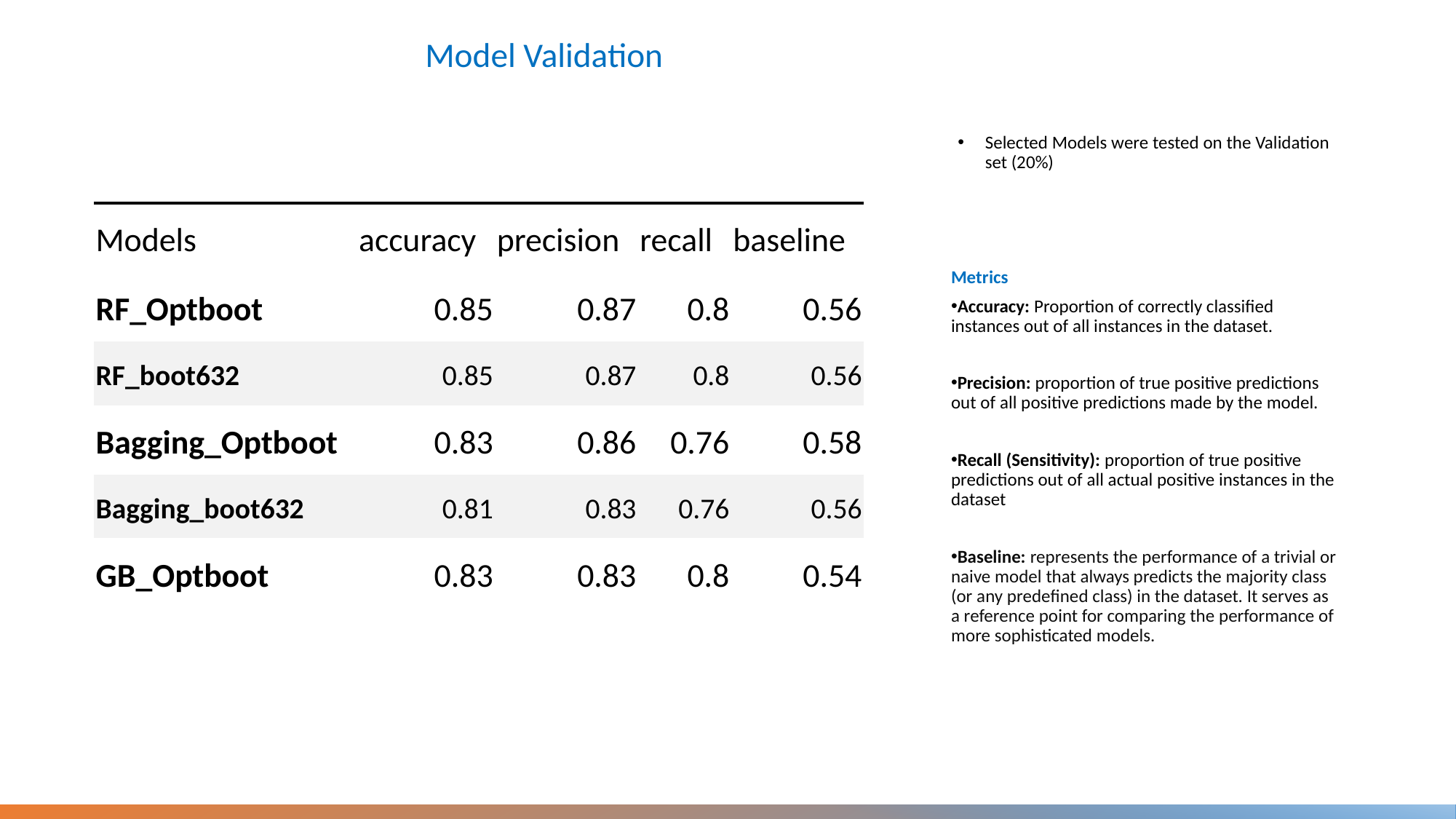

Model Validation
Selected Models were tested on the Validation set (20%)

Metrics
Accuracy: Proportion of correctly classified instances out of all instances in the dataset.

Precision: proportion of true positive predictions out of all positive predictions made by the model.

Recall (Sensitivity): proportion of true positive predictions out of all actual positive instances in the dataset

Baseline: represents the performance of a trivial or naive model that always predicts the majority class (or any predefined class) in the dataset. It serves as a reference point for comparing the performance of more sophisticated models.

| Models | accuracy | precision | recall | baseline |
| --- | --- | --- | --- | --- |
| RF\_Optboot | 0.85 | 0.87 | 0.8 | 0.56 |
| RF\_boot632 | 0.85 | 0.87 | 0.8 | 0.56 |
| Bagging\_Optboot | 0.83 | 0.86 | 0.76 | 0.58 |
| Bagging\_boot632 | 0.81 | 0.83 | 0.76 | 0.56 |
| GB\_Optboot | 0.83 | 0.83 | 0.8 | 0.54 |